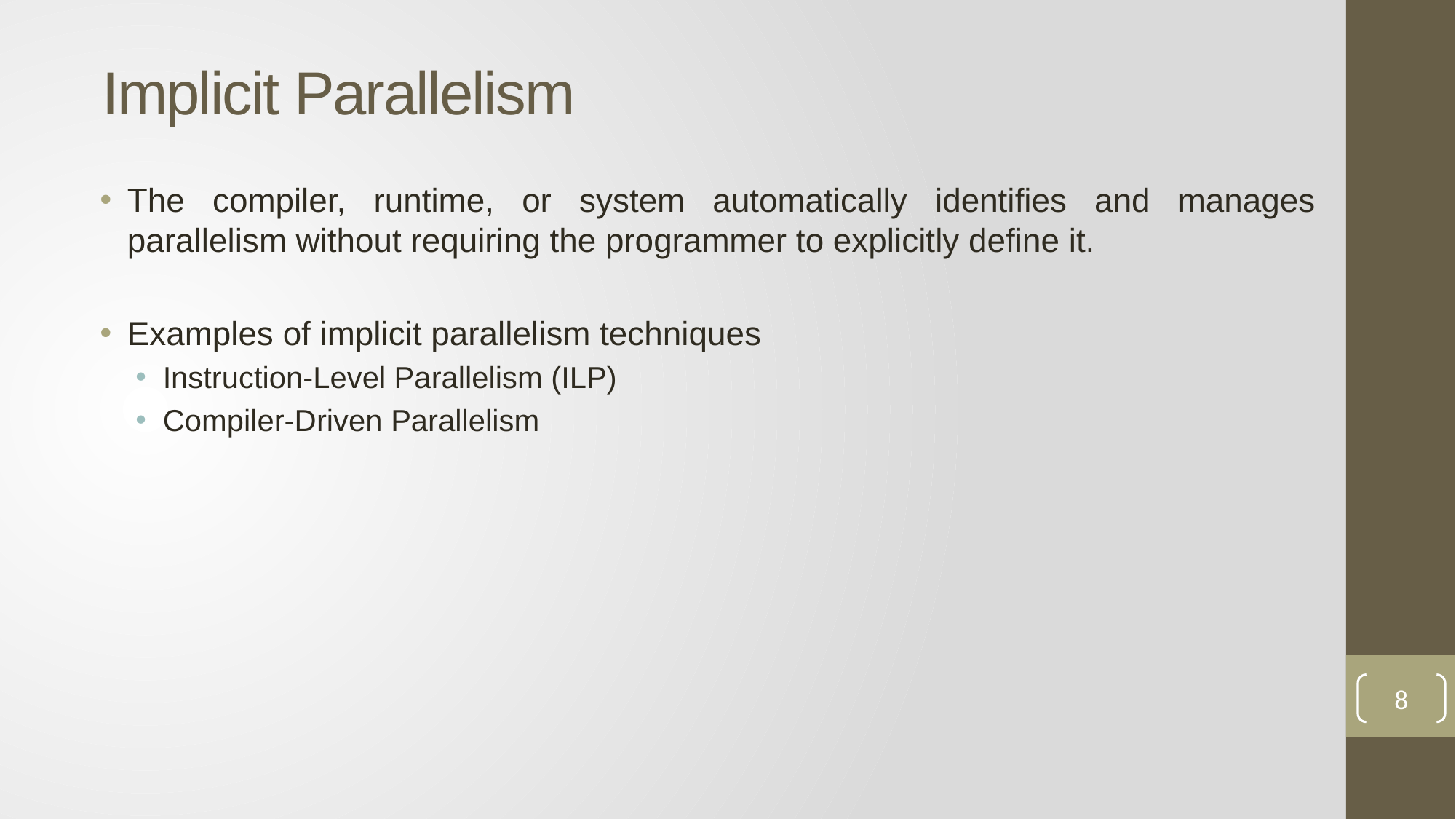

# Implicit Parallelism
The compiler, runtime, or system automatically identifies and manages parallelism without requiring the programmer to explicitly define it.

Examples of implicit parallelism techniques
Instruction-Level Parallelism (ILP)
Compiler-Driven Parallelism
8